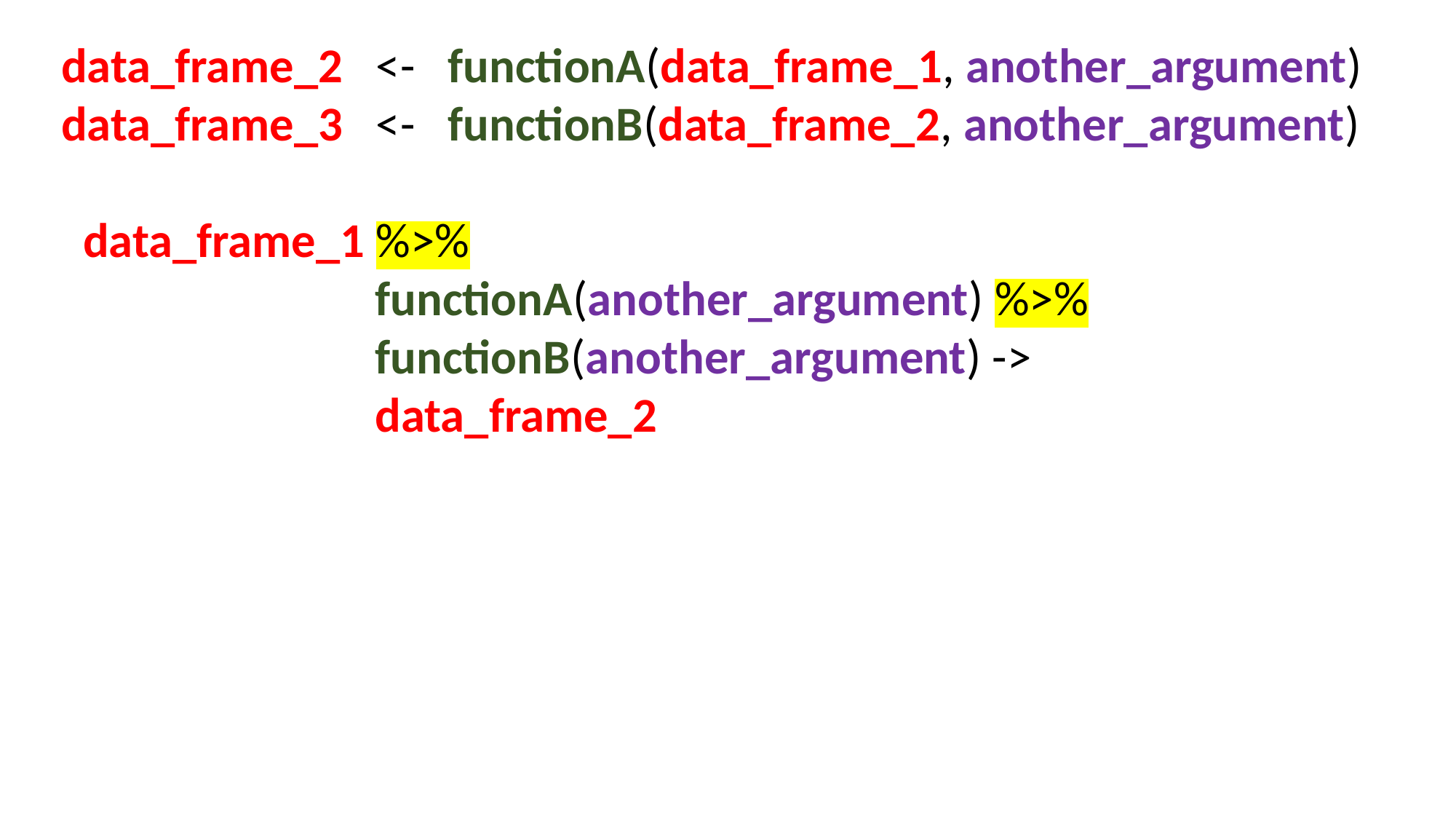

data_frame_2   <-   functionA(data_frame_1, another_argument)
data_frame_3   <-   functionB(data_frame_2, another_argument)

  data_frame_1 %>%
  functionA(another_argument) %>%
  functionB(another_argument) ->
  data_frame_2